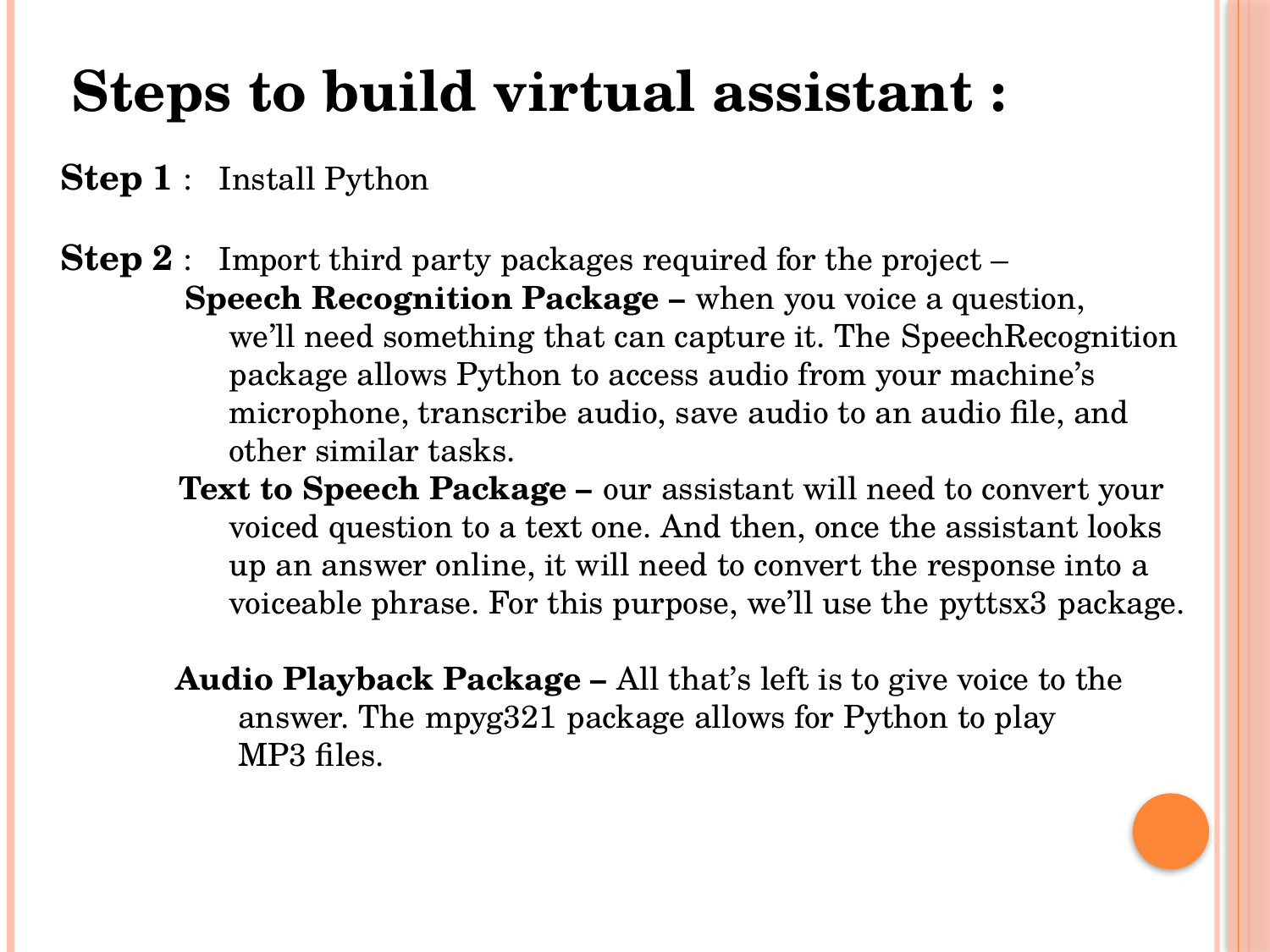

# Steps to build virtual assistant :
Step 1 :   Install Python

Step 2 :   Import third party packages required for the project –
              Speech Recognition Package – when you voice a question,
                   we’ll need something that can capture it. The SpeechRecognition
                   package allows Python to access audio from your machine’s
                   microphone, transcribe audio, save audio to an audio file, and
                   other similar tasks.
             Text to Speech Package – our assistant will need to convert your
                   voiced question to a text one. And then, once the assistant looks
                   up an answer online, it will need to convert the response into a
                   voiceable phrase. For this purpose, we’ll use the pyttsx3 package.

             Audio Playback Package – All that’s left is to give voice to the
                    answer. The mpyg321 package allows for Python to play
                    MP3 files.